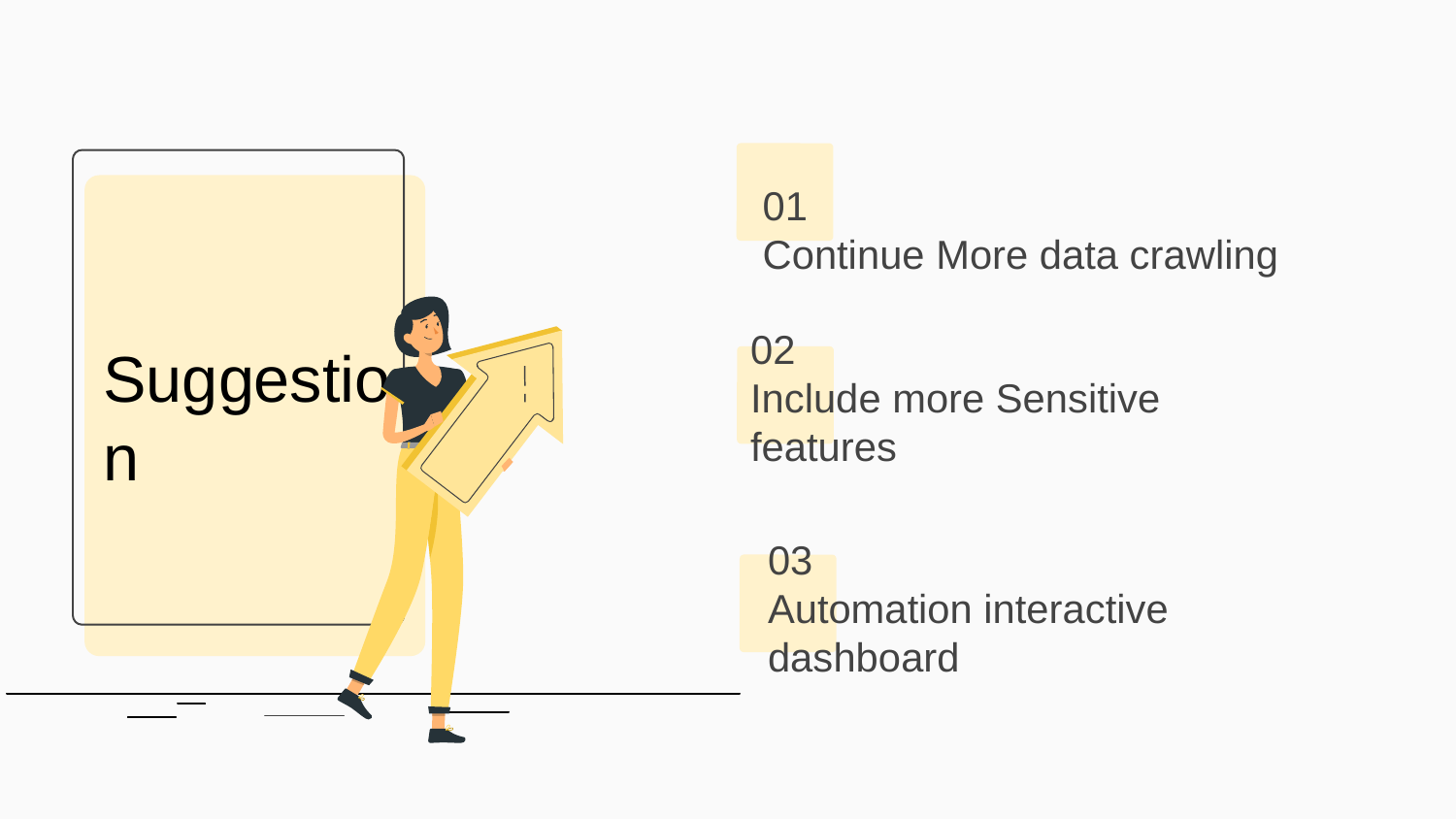

Suggestion

# 01
Continue More data crawling

02
Include more Sensitive features
03
Automation interactive dashboard